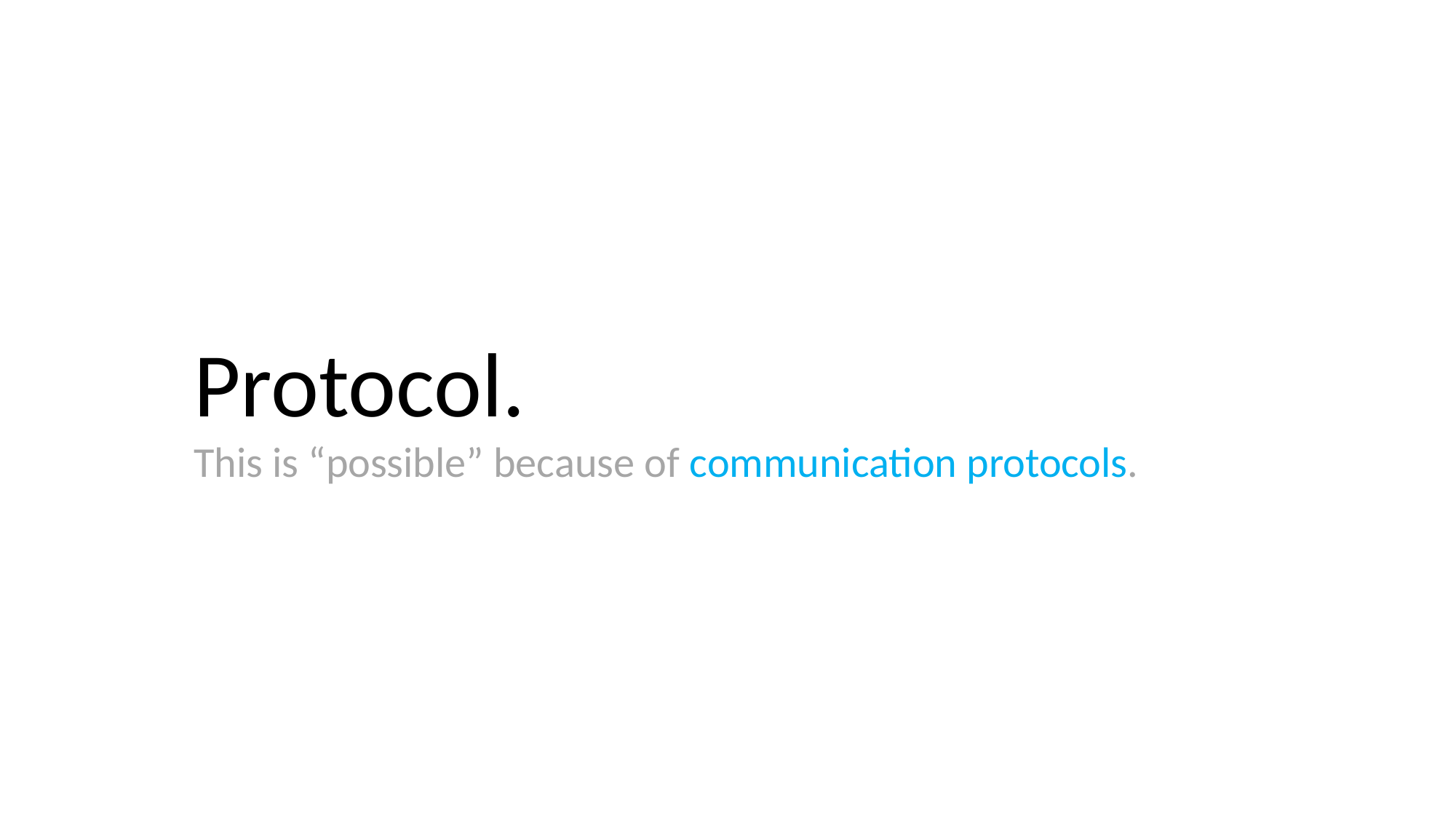

Protocol.
This is “possible” because of communication protocols.